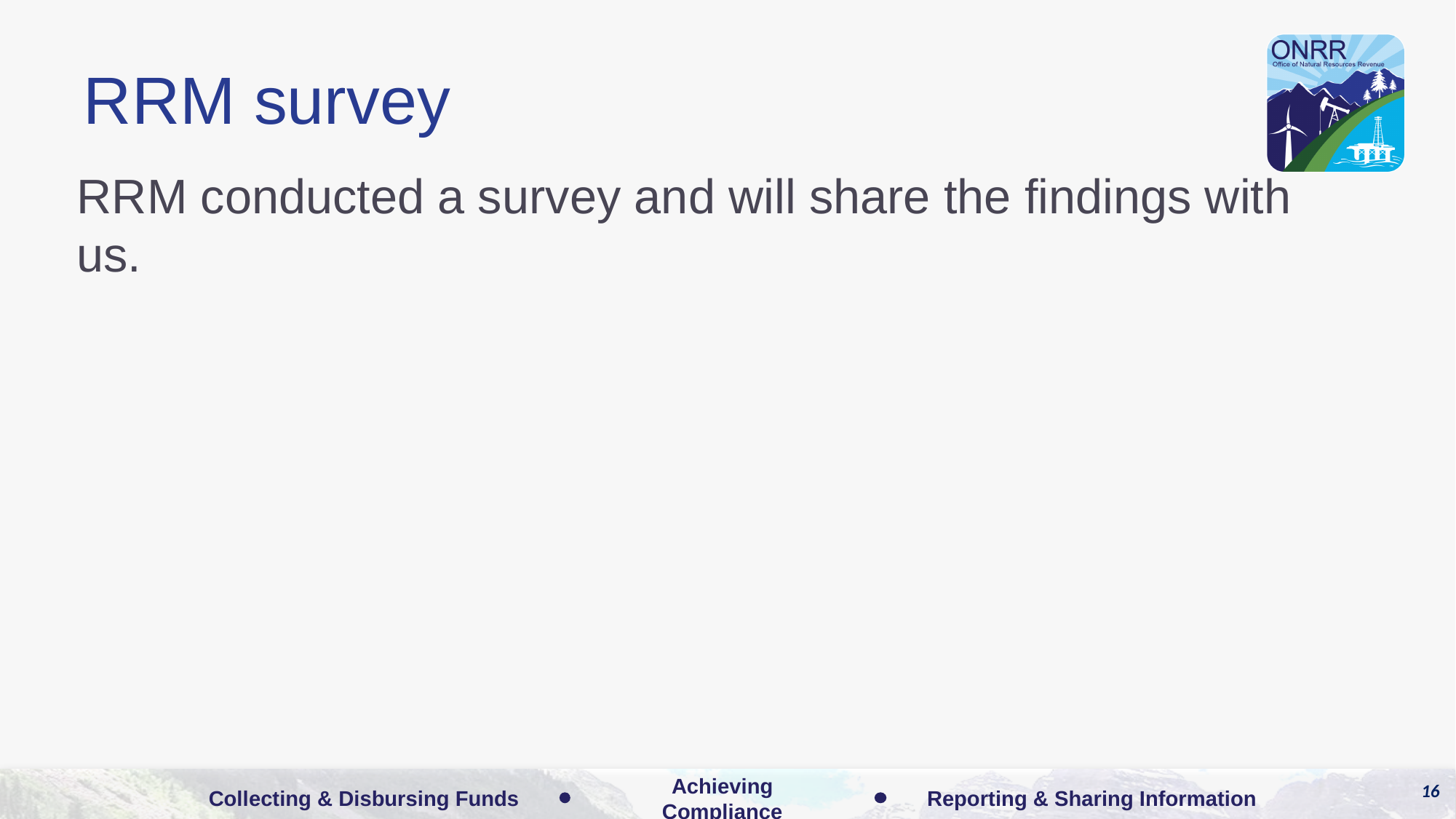

# RRM survey
RRM conducted a survey and will share the findings with us.
16